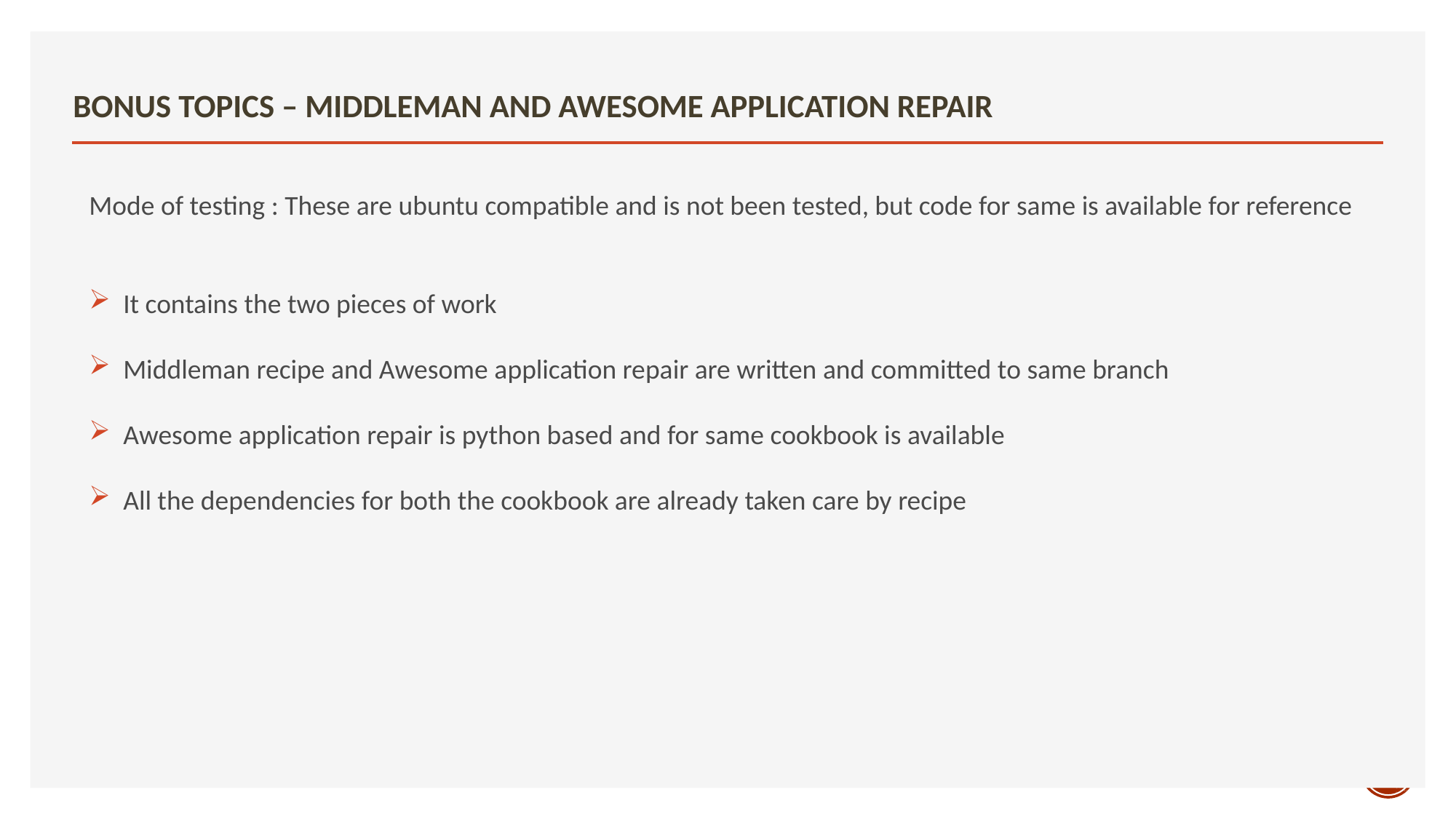

# Bonus Topics – Middleman and Awesome Application Repair
Mode of testing : These are ubuntu compatible and is not been tested, but code for same is available for reference

It contains the two pieces of work

Middleman recipe and Awesome application repair are written and committed to same branch

Awesome application repair is python based and for same cookbook is available

All the dependencies for both the cookbook are already taken care by recipe